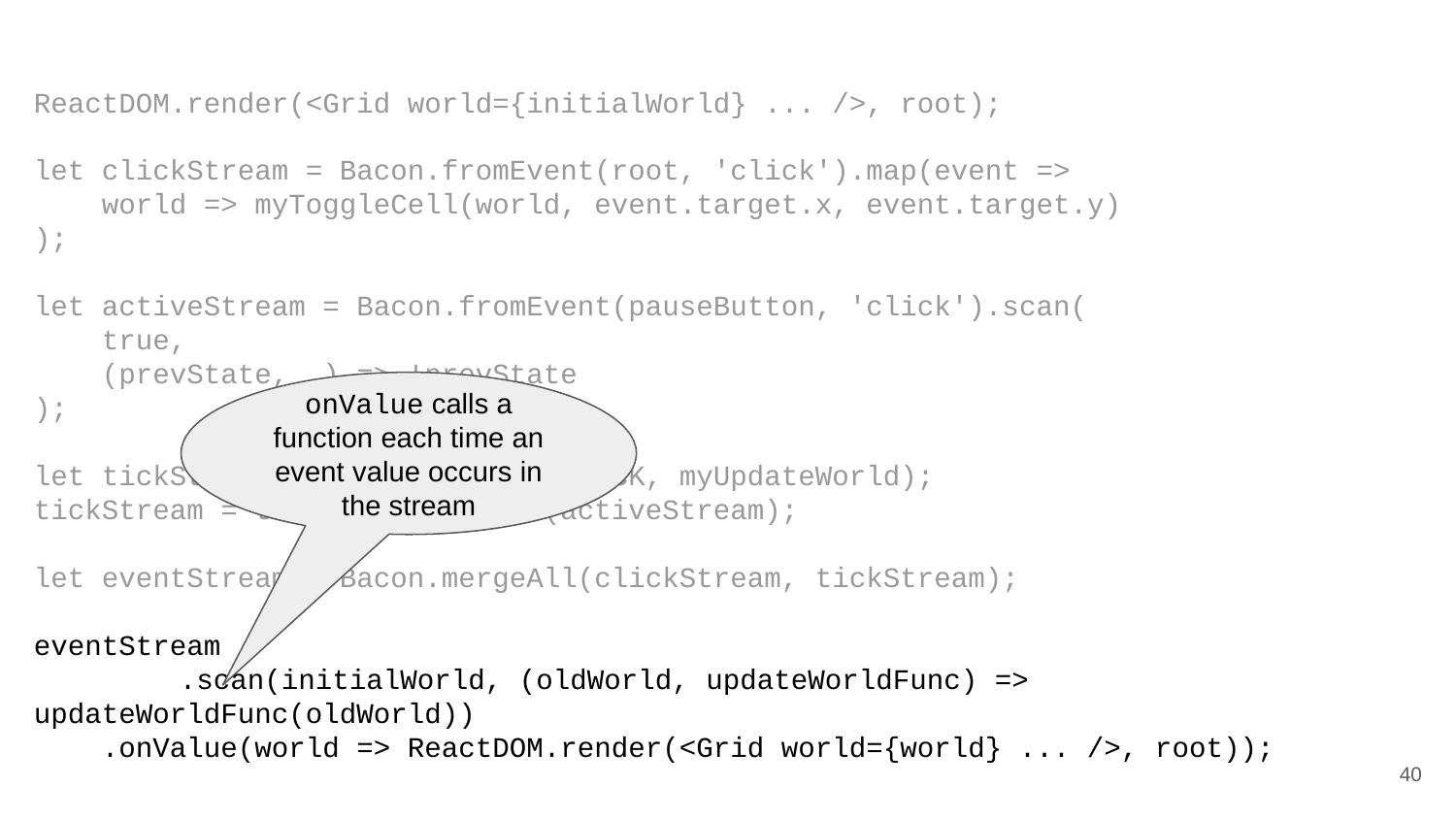

ReactDOM.render(<Grid world={initialWorld} ... />, root);

let clickStream = Bacon.fromEvent(root, 'click').map(event =>
    world => myToggleCell(world, event.target.x, event.target.y)
);

let activeStream = Bacon.fromEvent(pauseButton, 'click').scan(
    true,
    (prevState, _) => !prevState
);

let tickStream = Bacon.interval(TICK, myUpdateWorld);
tickStream = tickStream.filter(activeStream);

let eventStream = Bacon.mergeAll(clickStream, tickStream);

eventStream
	.scan(initialWorld, (oldWorld, updateWorldFunc) => updateWorldFunc(oldWorld))
    .onValue(world => ReactDOM.render(<Grid world={world} ... />, root));
onValue calls a function each time an event value occurs in the stream
40